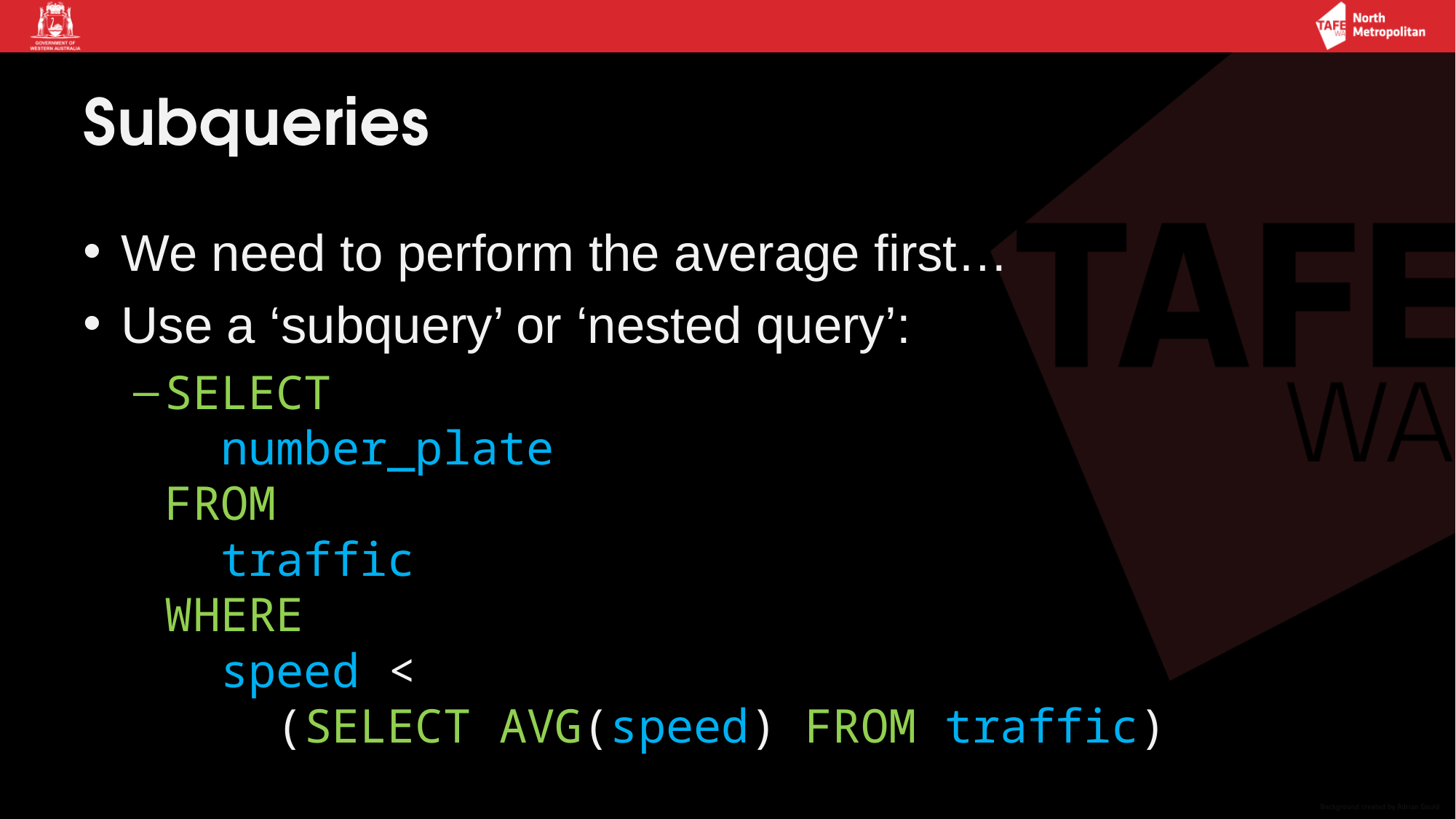

# Subqueries
We need to perform the average first…
Use a ‘subquery’ or ‘nested query’:
SELECT
  number_plate
FROM
  traffic
WHERE
  speed <
    (SELECT AVG(speed) FROM traffic)